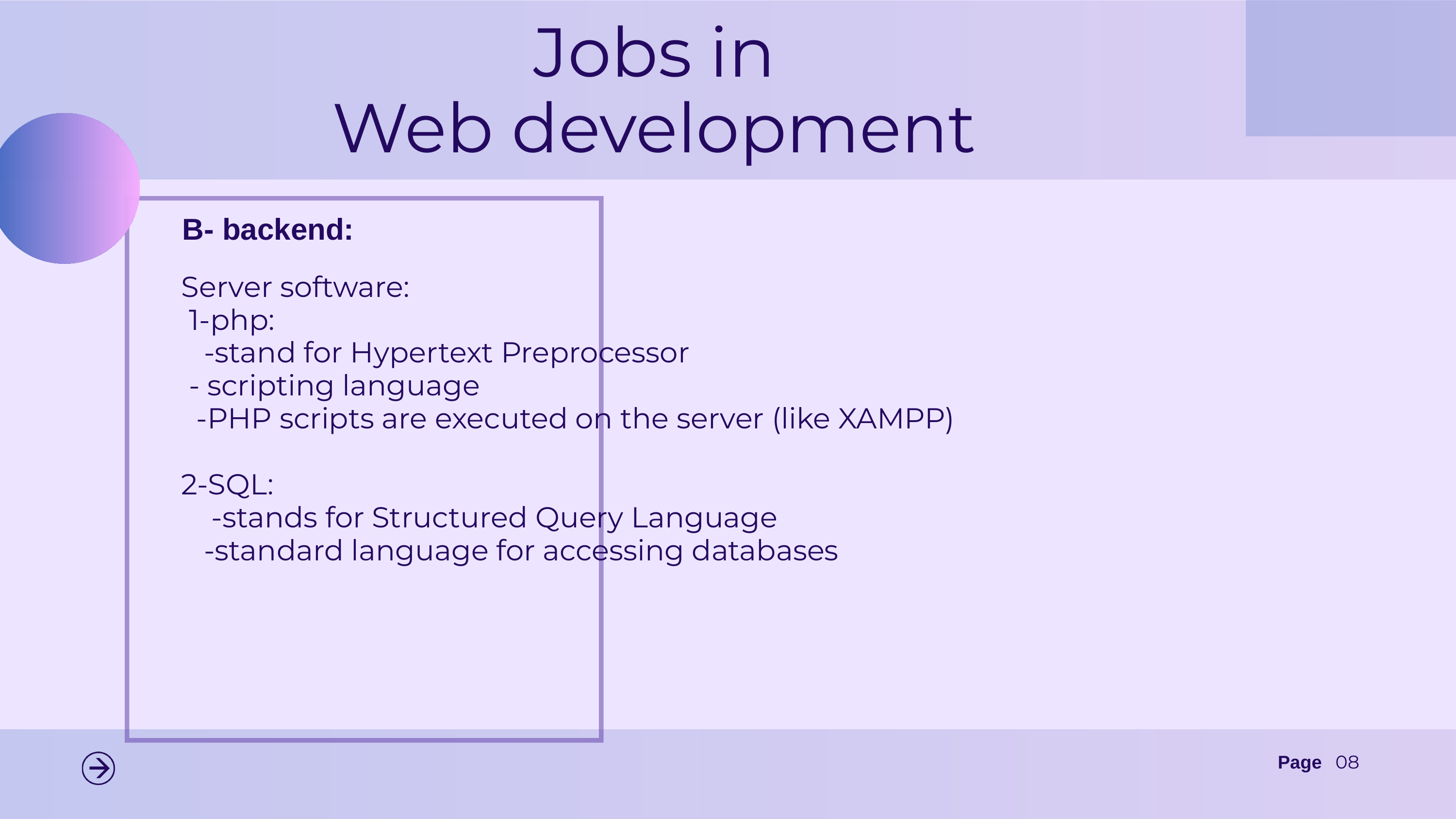

Jobs in
Web development

B- backend:
Server software:
 1-php:
   -stand for Hypertext Preprocessor
 - scripting language
  -PHP scripts are executed on the server (like XAMPP)

2-SQL:
    -stands for Structured Query Language
   -standard language for accessing databases

Page
08